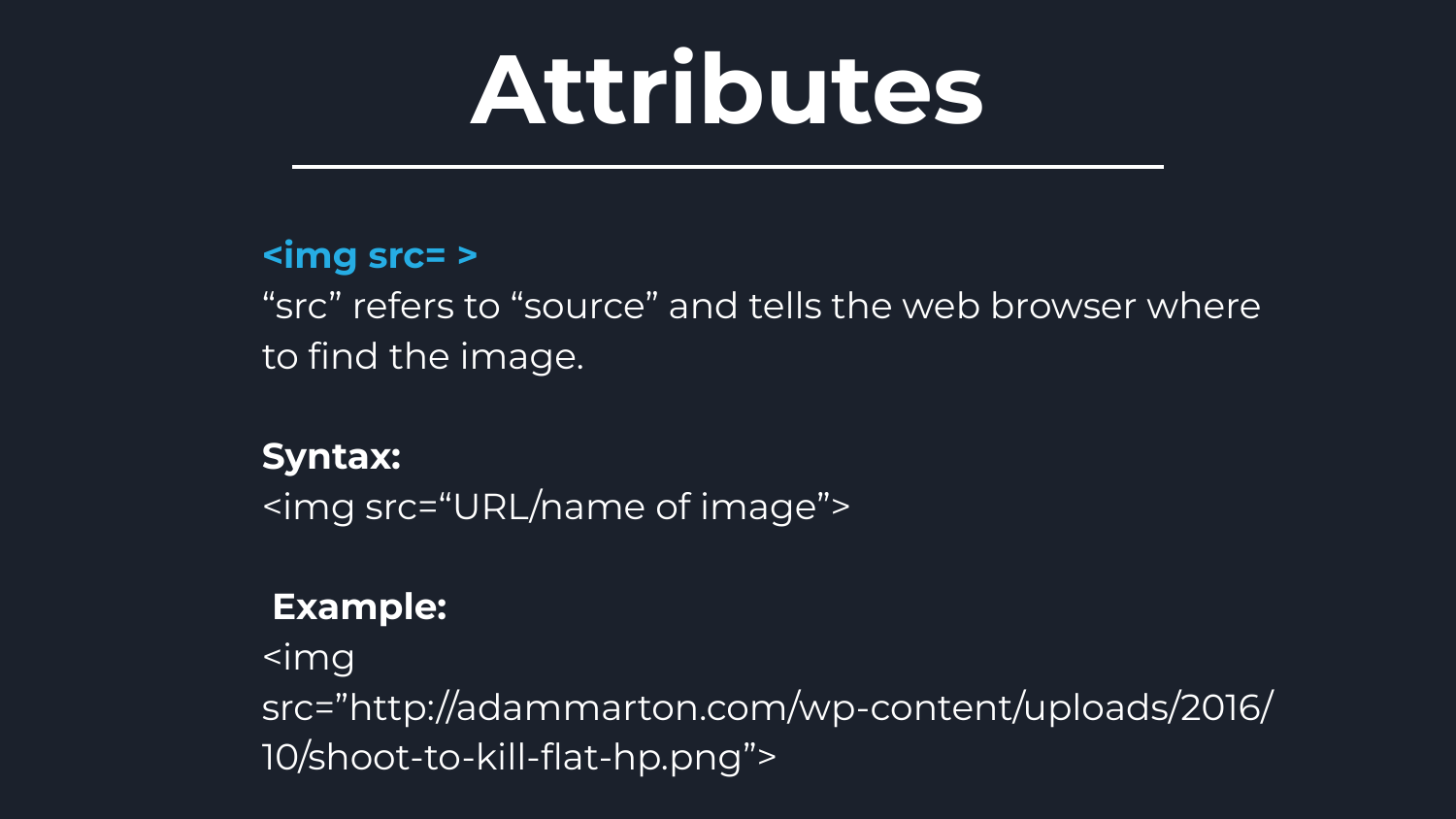

Attributes
<img src= >
“src” refers to “source” and tells the web browser where to find the image.

Syntax:
<img src=“URL/name of image”>

 Example:
<img src=”http://adammarton.com/wp-content/uploads/2016/10/shoot-to-kill-flat-hp.png”>